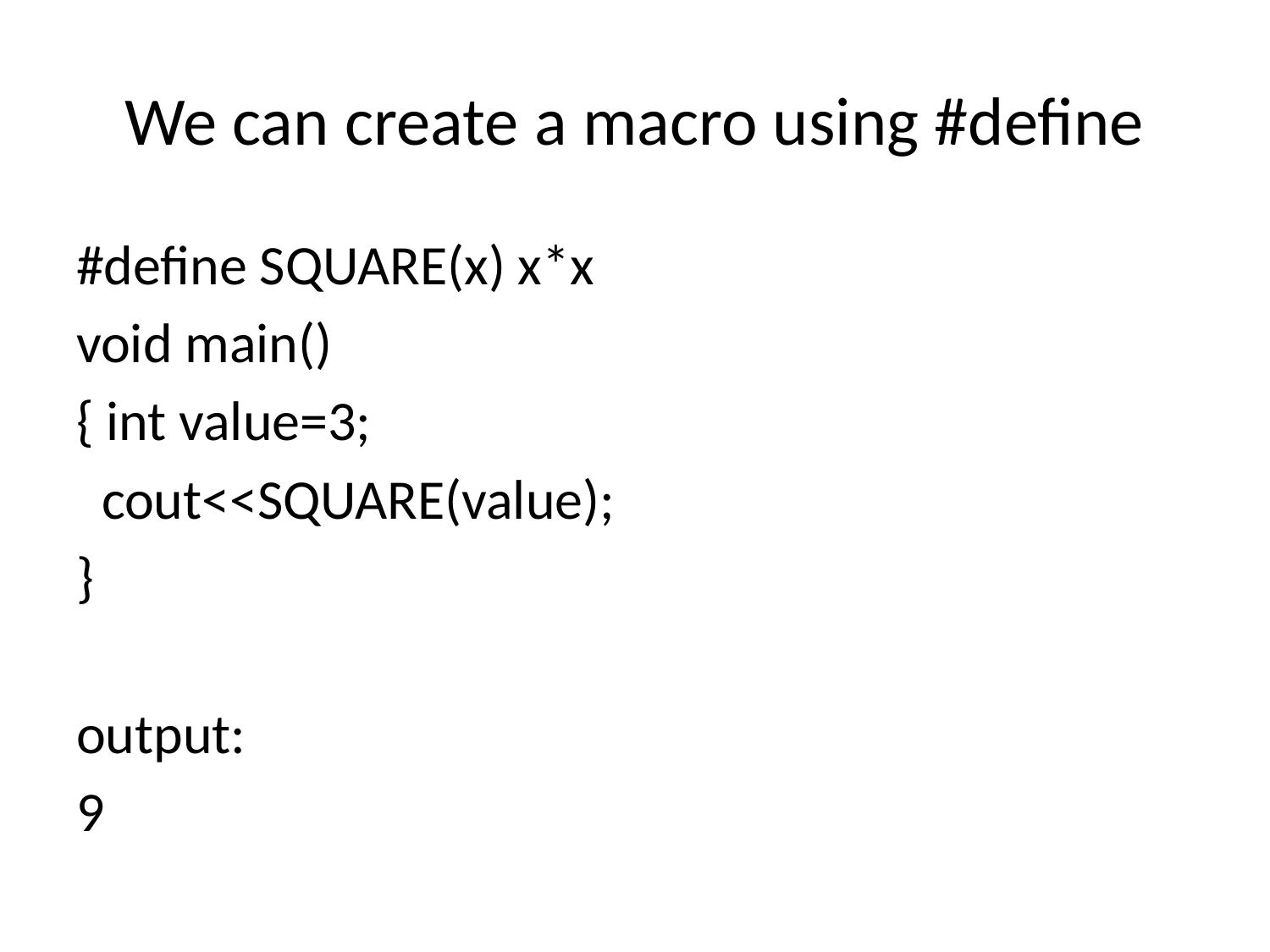

# We can create a macro using #define
#define SQUARE(x) x*x
void main()
{ int value=3;
  cout<<SQUARE(value);
}

output:
9